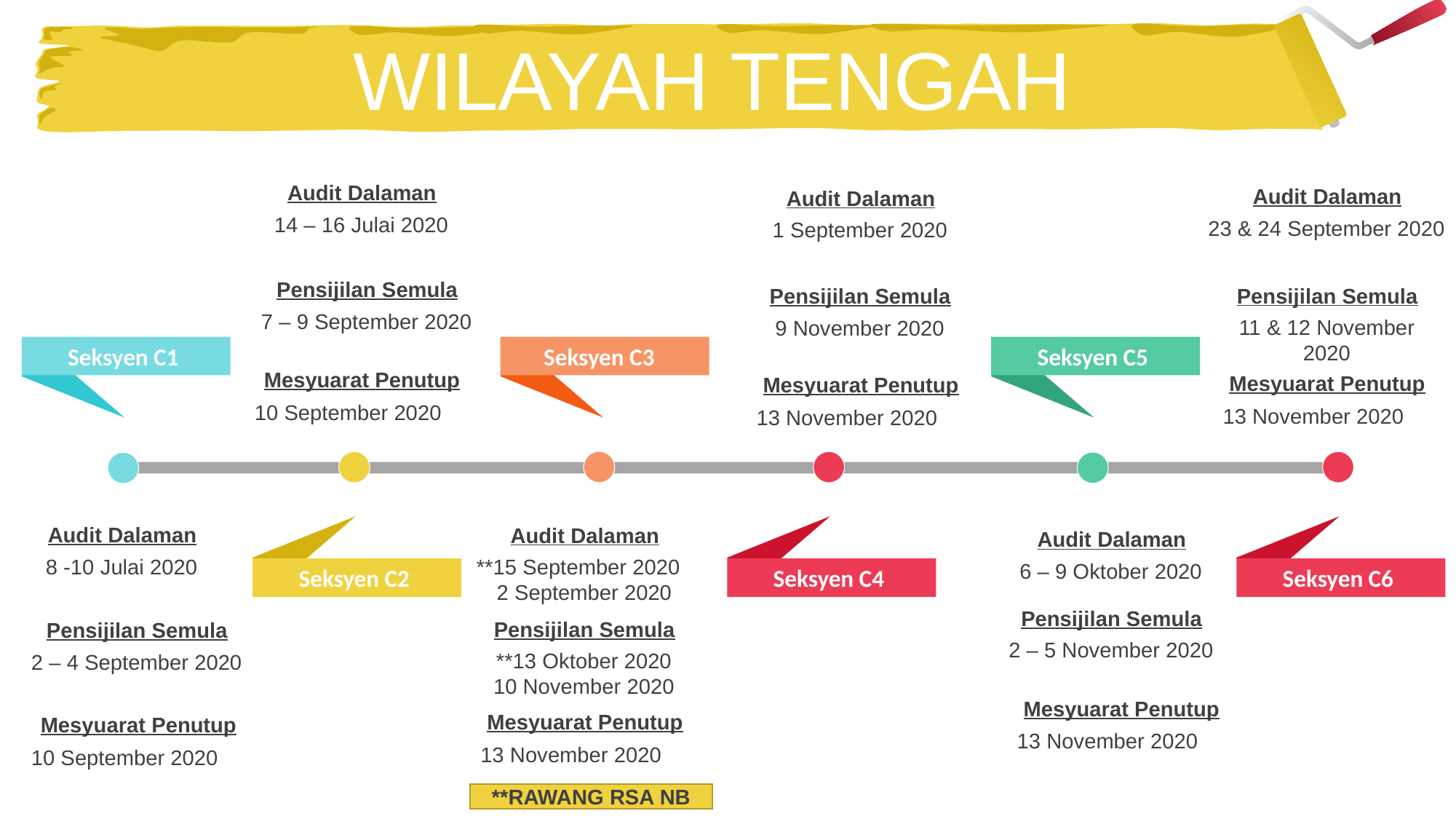

WILAYAH TENGAH
Audit Dalaman
14 – 16 Julai 2020
Audit Dalaman
23 & 24 September 2020
Audit Dalaman
1 September 2020
Pensijilan Semula
7 – 9 September 2020
Pensijilan Semula
11 & 12 November 2020
Pensijilan Semula
9 November 2020
Seksyen C1
Seksyen C3
Seksyen C5

Mesyuarat Penutup
Mesyuarat Penutup
Mesyuarat Penutup
10 September 2020
13 November 2020
13 November 2020

Audit Dalaman
8 -10 Julai 2020
Audit Dalaman
**15 September 2020
2 September 2020
Audit Dalaman
6 – 9 Oktober 2020

Seksyen C4
Seksyen C6
Seksyen C2
Pensijilan Semula
2 – 5 November 2020
Pensijilan Semula
**13 Oktober 2020
10 November 2020
Pensijilan Semula
2 – 4 September 2020
Mesyuarat Penutup
Mesyuarat Penutup
Mesyuarat Penutup
13 November 2020
13 November 2020
10 September 2020
**RAWANG RSA NB